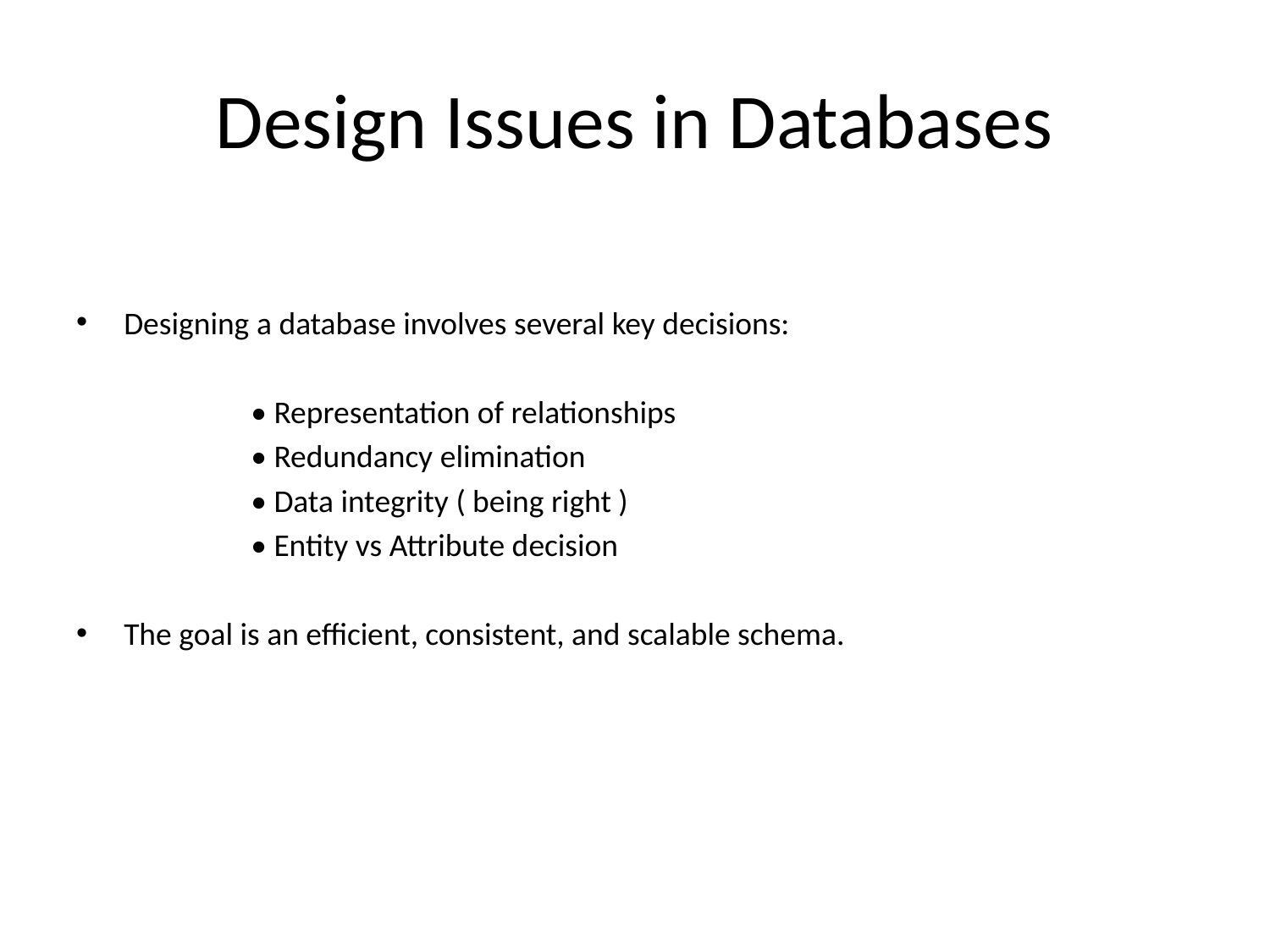

# Design Issues in Databases

Designing a database involves several key decisions:

• Representation of relationships
• Redundancy elimination
• Data integrity ( being right )
• Entity vs Attribute decision

The goal is an efficient, consistent, and scalable schema.